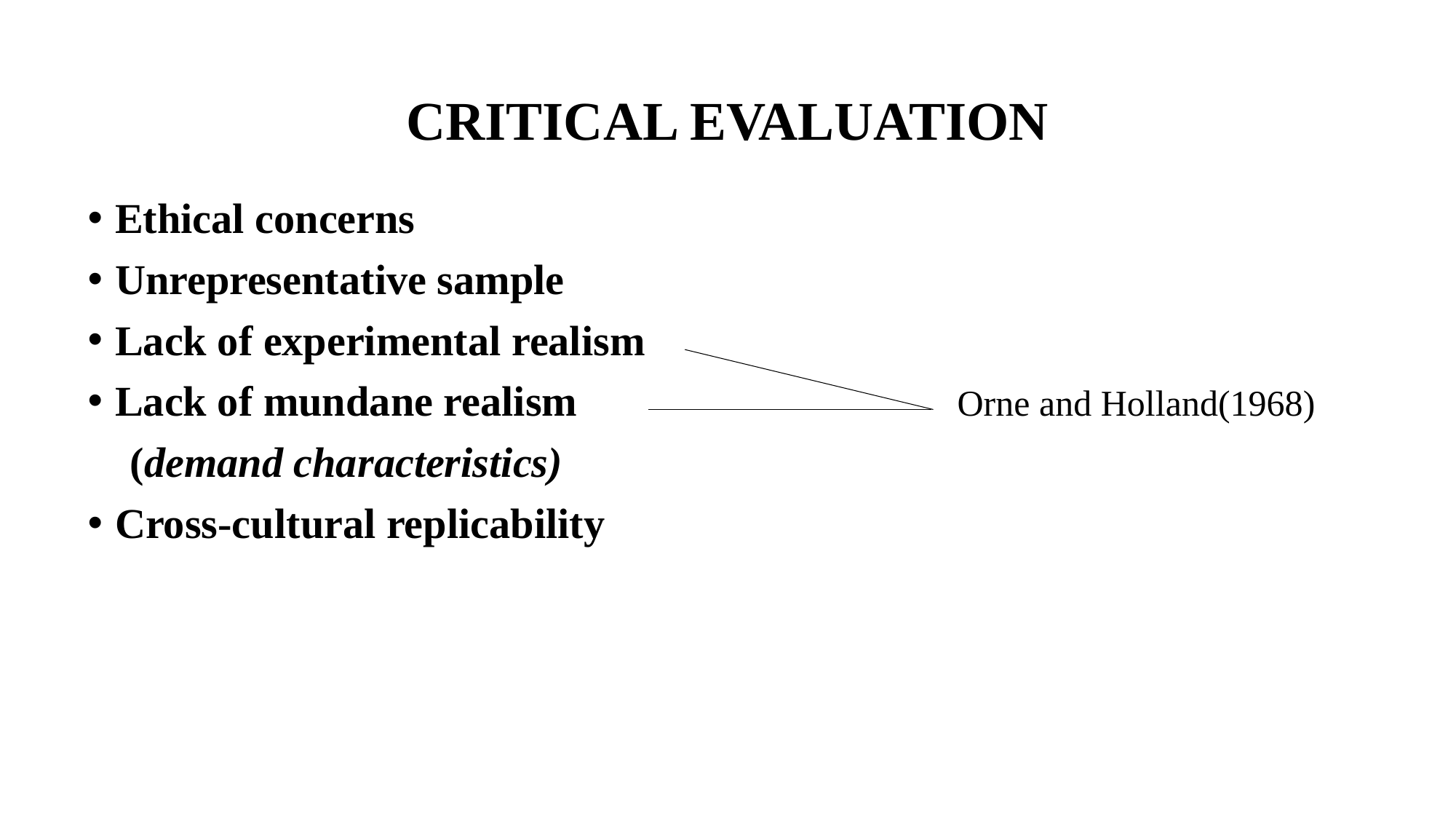

# CRITICAL EVALUATION
Ethical concerns
Unrepresentative sample
Lack of experimental realism
Lack of mundane realism                                    Orne and Holland(1968)
    (demand characteristics)
Cross-cultural replicability